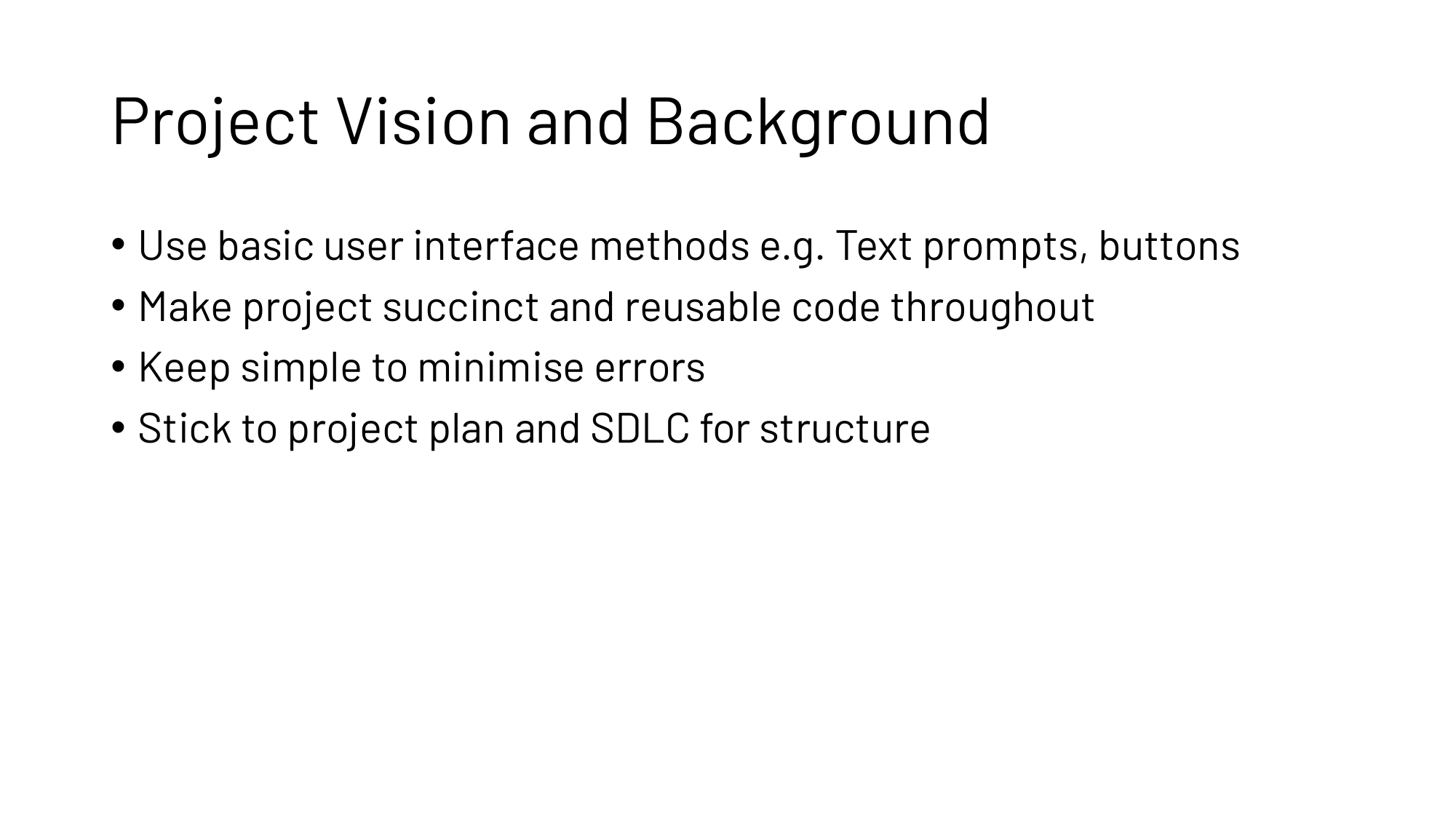

# Project Vision and Background
Use basic user interface methods e.g. Text prompts, buttons
Make project succinct and reusable code throughout
Keep simple to minimise errors
Stick to project plan and SDLC for structure